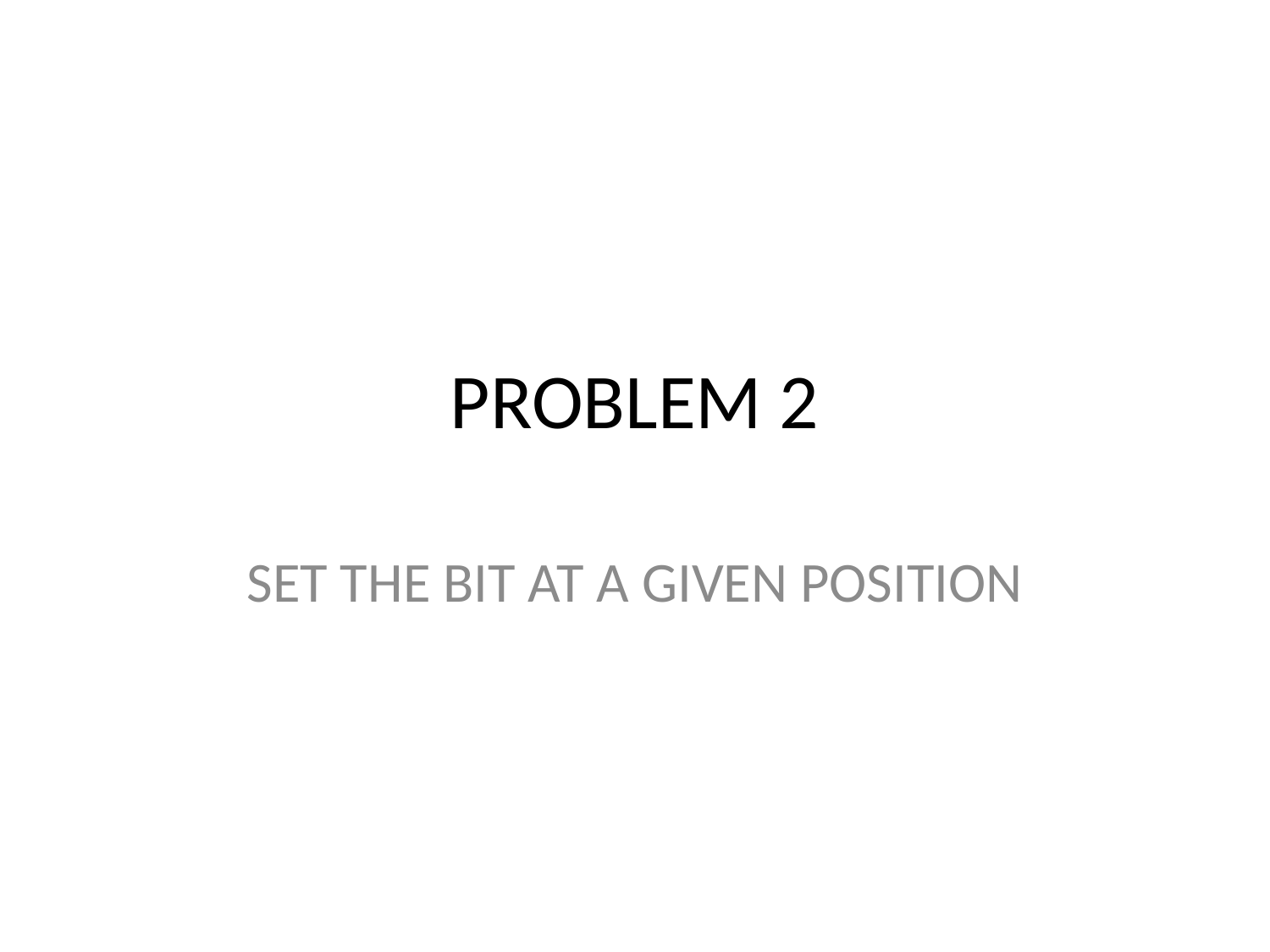

# PROBLEM 2
SET THE BIT AT A GIVEN POSITION